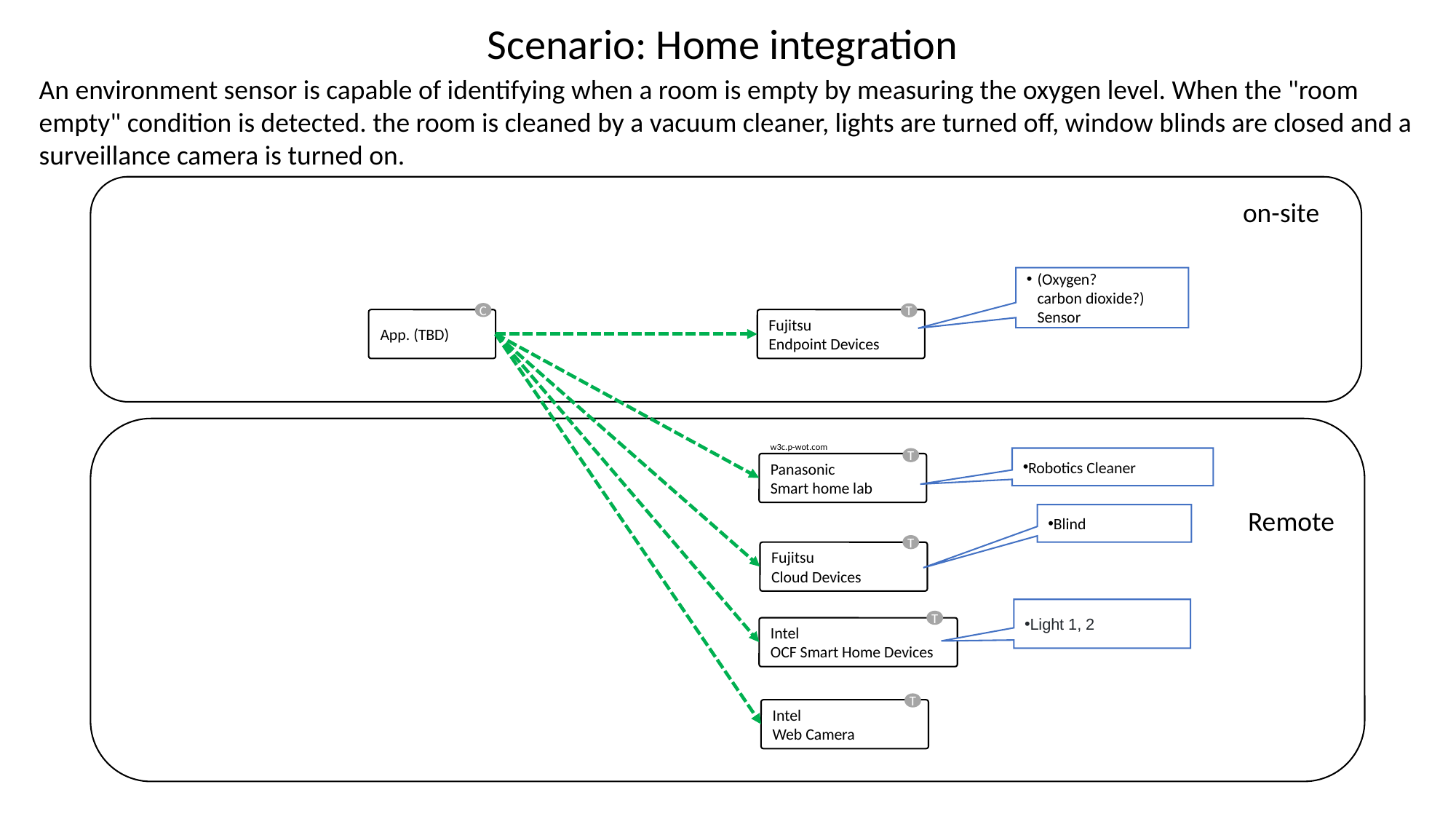

Scenario: Home integration
An environment sensor is capable of identifying when a room is empty by measuring the oxygen level. When the "room empty" condition is detected. the room is cleaned by a vacuum cleaner, lights are turned off, window blinds are closed and a surveillance camera is turned on.

on-site
(Oxygen?
carbon dioxide?) Sensor
C
T
App. (TBD)
Fujitsu
Endpoint Devices

w3c.p-wot.com
Robotics Cleaner
T
Panasonic
Smart home lab
Remote
Blind
T
Fujitsu
Cloud Devices
Light 1, 2
T
Intel
OCF Smart Home Devices
T
Intel
Web Camera